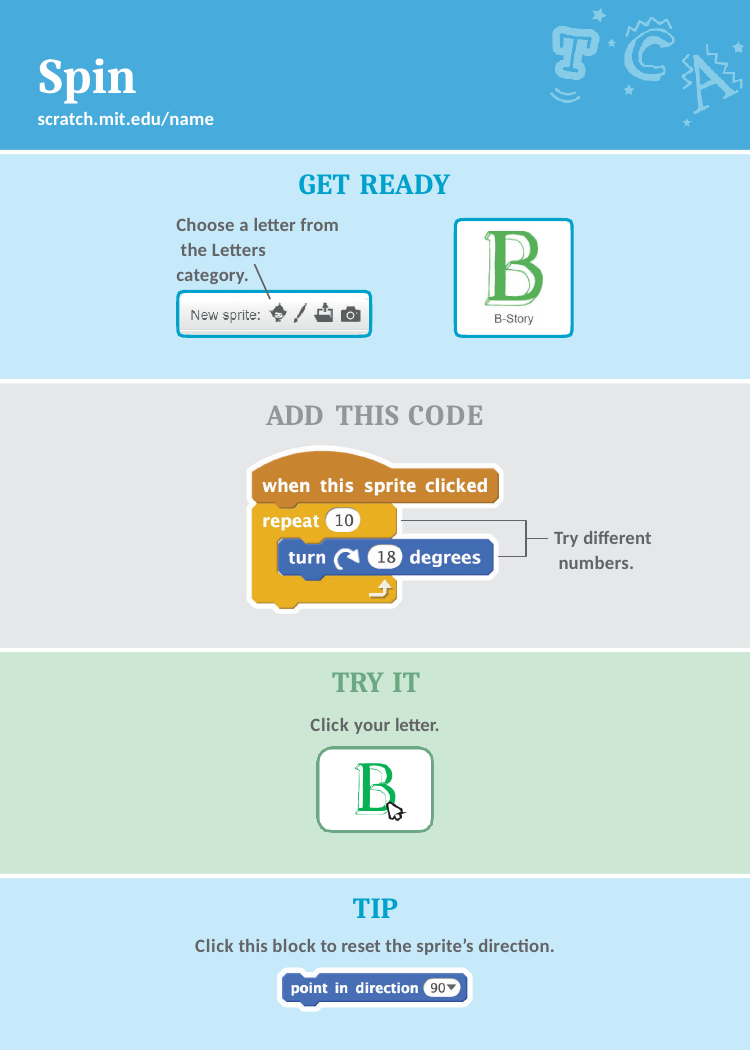

# Spin
scratch.mit.edu/name

GET READY
Choose a letter from  the Letters category.

ADD  THIS CODE

Try different  numbers.

TRY IT
Click your letter.

TIP
Click this block to reset the sprite’s direction.